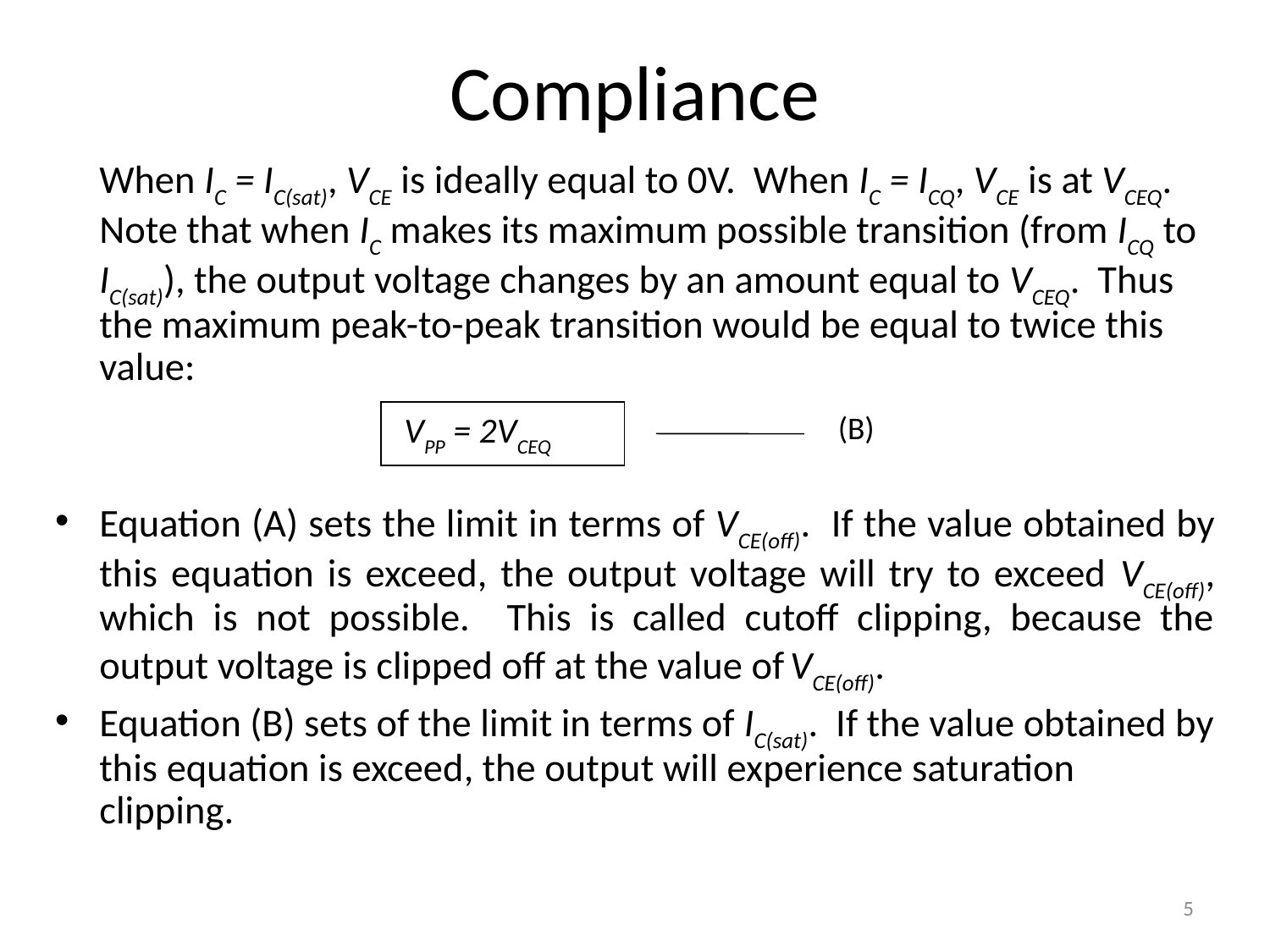

# Compliance
	When IC = IC(sat)­, VCE is ideally equal to 0V.  When I­C = ICQ, VCE is at VCEQ.  Note that when IC makes its maximum possible transition (from ICQ to IC(sat)), the output voltage changes by an amount equal to VCEQ.  Thus the maximum peak-to-peak transition would be equal to twice this value:

Equation (A) sets the limit in terms of VCE(off).  If the value obtained by this equation is exceed, the output voltage will try to exceed VCE(off), which is not possible.  This is called cutoff clipping, because the output voltage is clipped off at the value of VCE(off).
Equation (B) sets of the limit in terms of IC(sat).  If the value obtained by this equation is exceed, the output will experience saturation clipping.

VPP = 2VCEQ
(B)

5